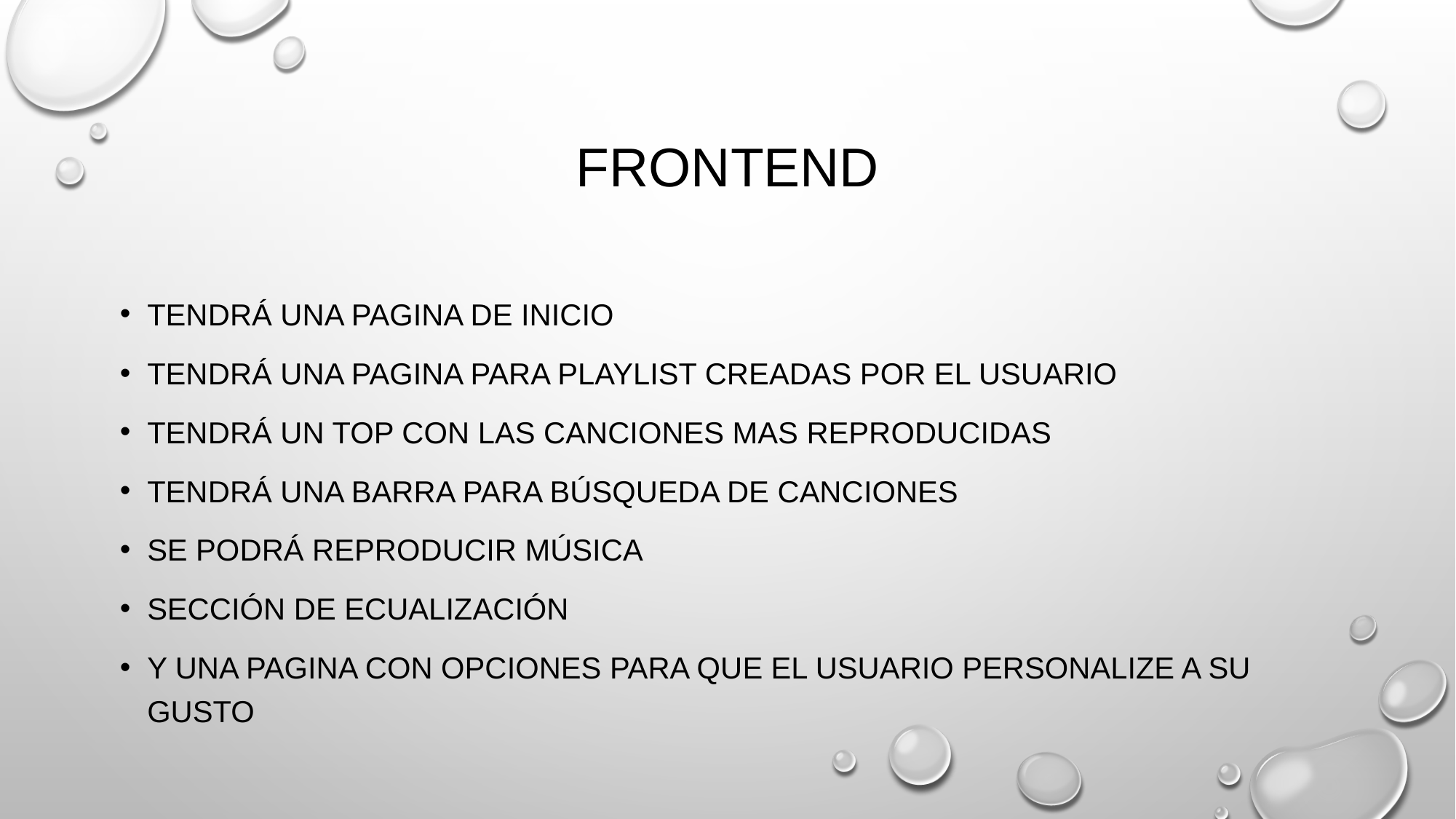

# Frontend
Tendrá una pagina de inicio
Tendrá una pagina para playlist creadas por el usuario
Tendrá un TOP Con las canciones mas reproducidas
Tendrá una barra para búsqueda de canciones
Se podrá reproducir música
Sección de ecualización
Y una pagina con opciones para que el usuario personalize a su gusto